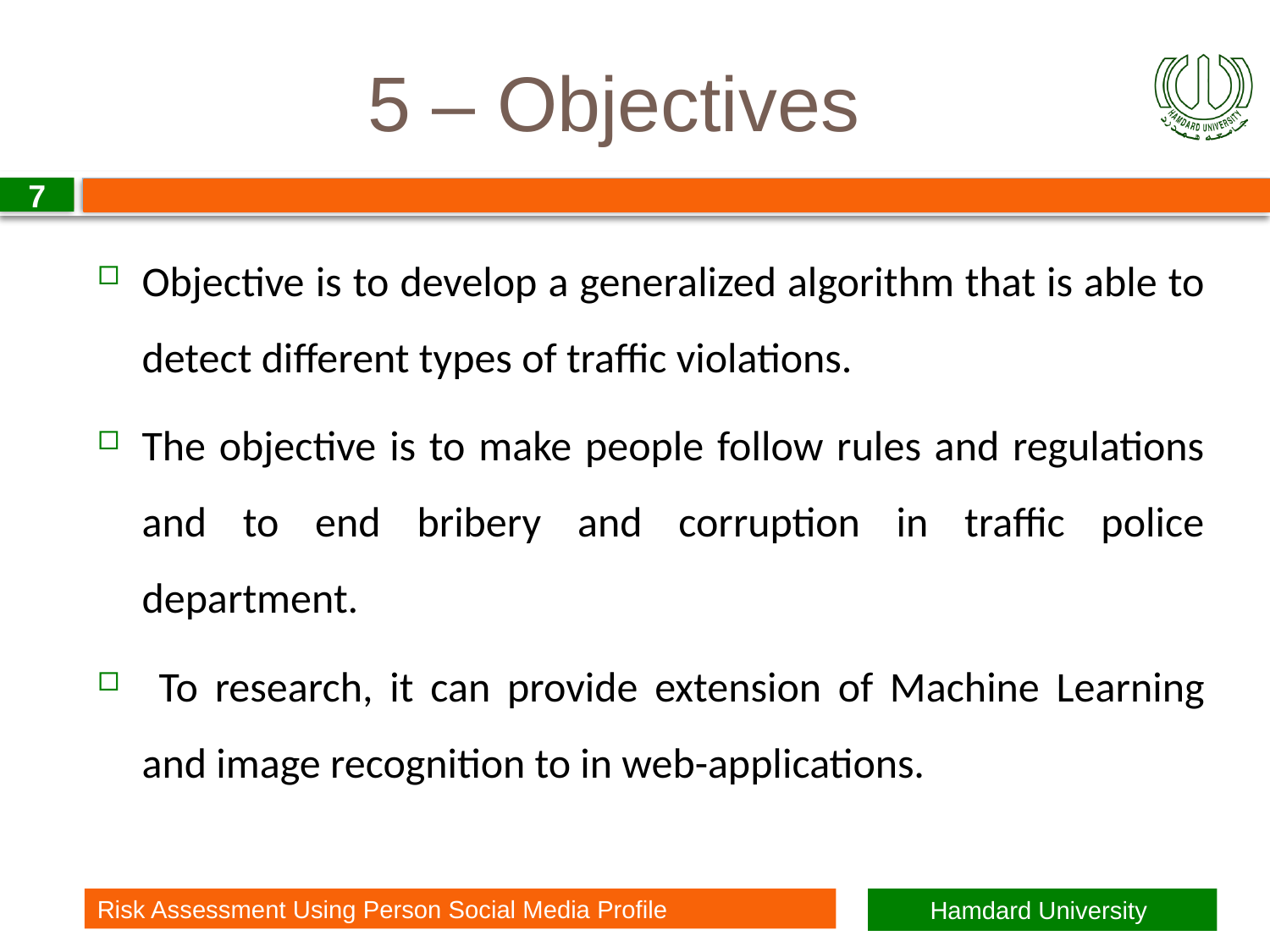

# 5 – Objectives
7
Objective is to develop a generalized algorithm that is able to detect different types of traffic violations.
The objective is to make people follow rules and regulations and to end bribery and corruption in traffic police department.
 To research, it can provide extension of Machine Learning and image recognition to in web-applications.
Risk Assessment Using Person Social Media Profile
Hamdard University